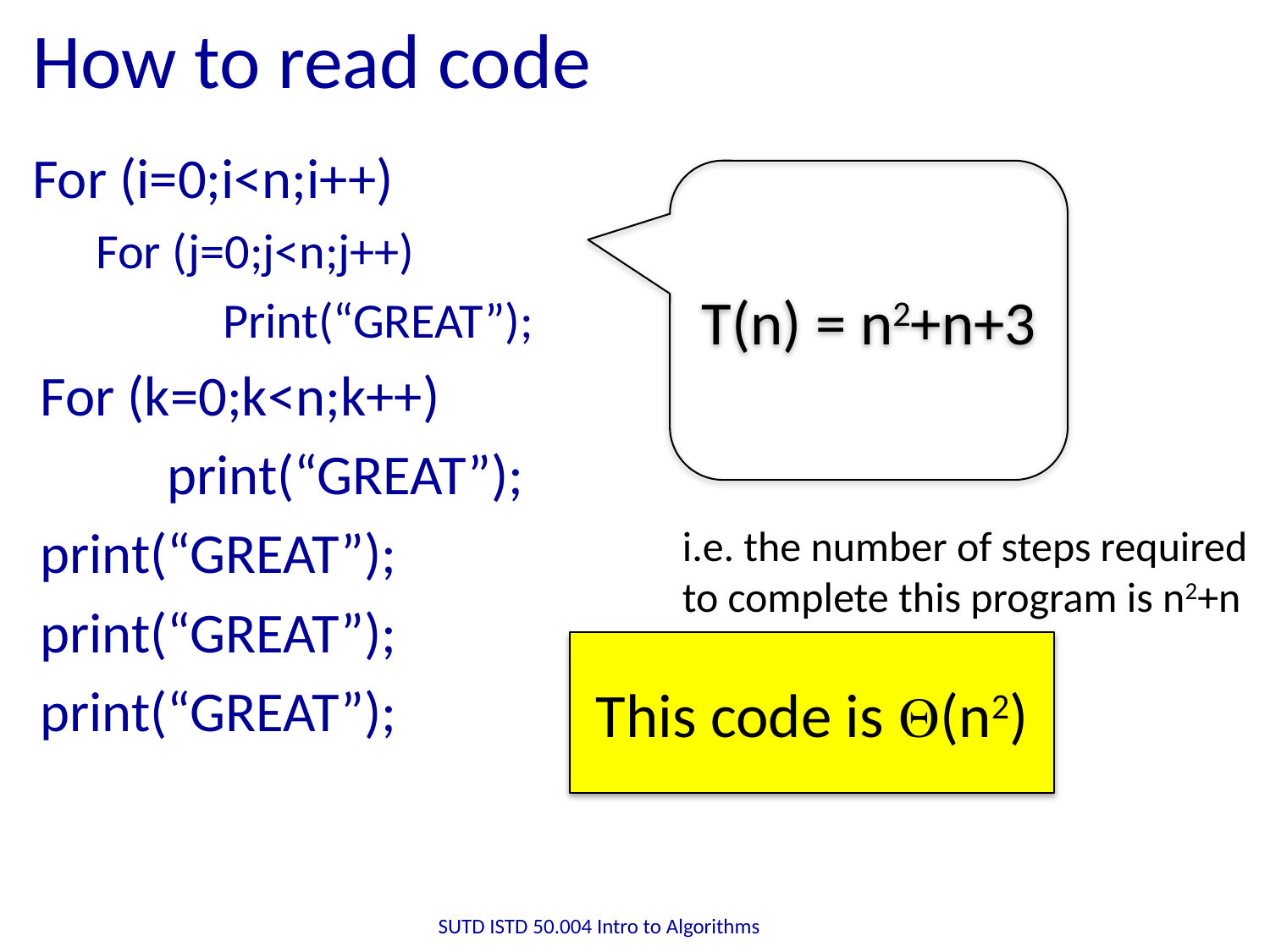

# How to read code
For (i=0;i<n;i++)
For (j=0;j<n;j++)
	Print(“GREAT”);
For (k=0;k<n;k++)
	print(“GREAT”);
print(“GREAT”);
print(“GREAT”);
print(“GREAT”);

T(n) = n2+n+3
i.e. the number of steps required to complete this program is n2+n

This code is Θ(n2)
SUTD ISTD 50.004 Intro to Algorithms